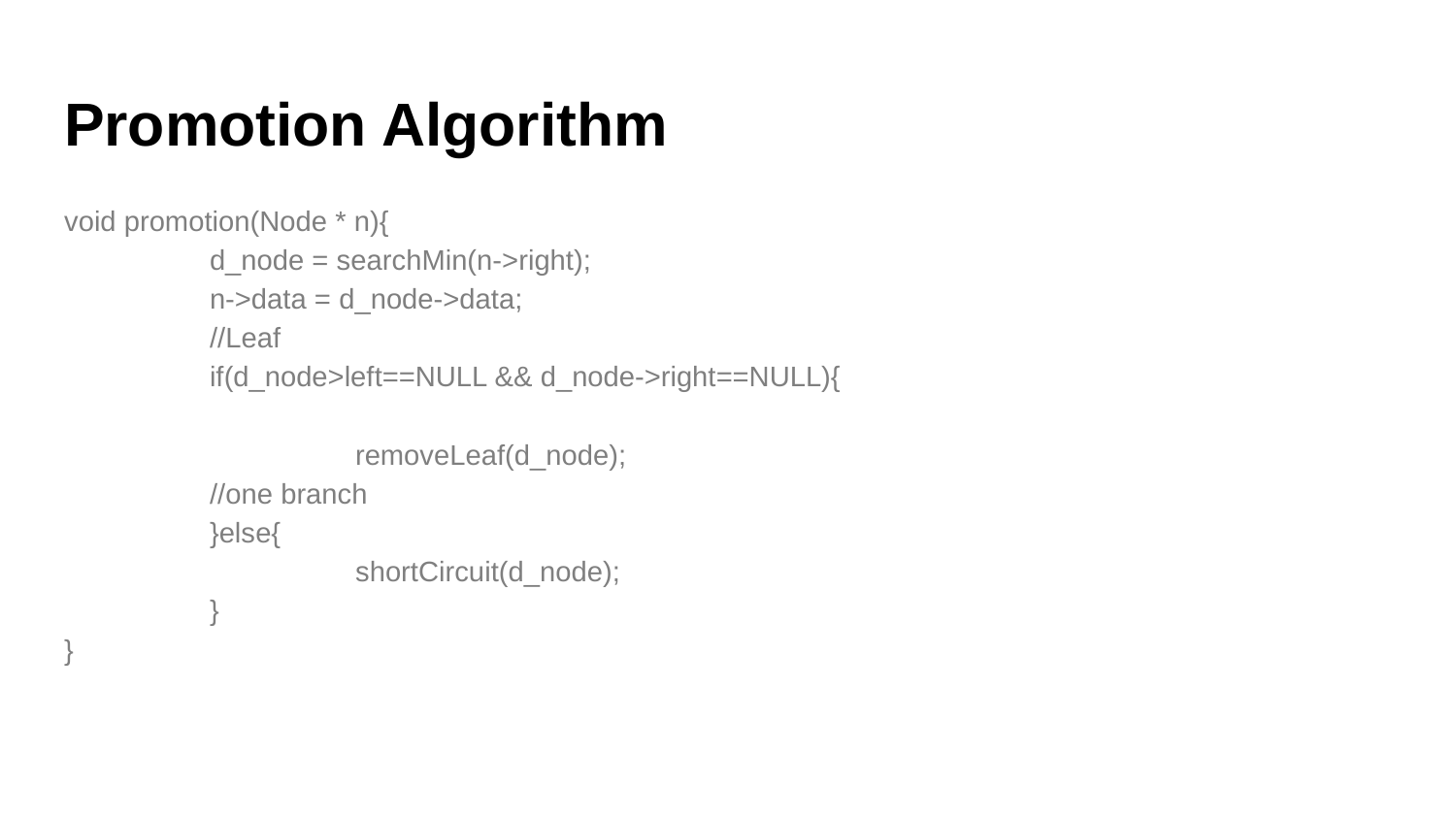

# Promotion Algorithm
void promotion(Node * n){
	d_node = searchMin(n->right);
	n->data = d_node->data;
	//Leaf
	if(d_node>left==NULL && d_node->right==NULL){
		removeLeaf(d_node);
	//one branch
	}else{
		shortCircuit(d_node);
	}
}